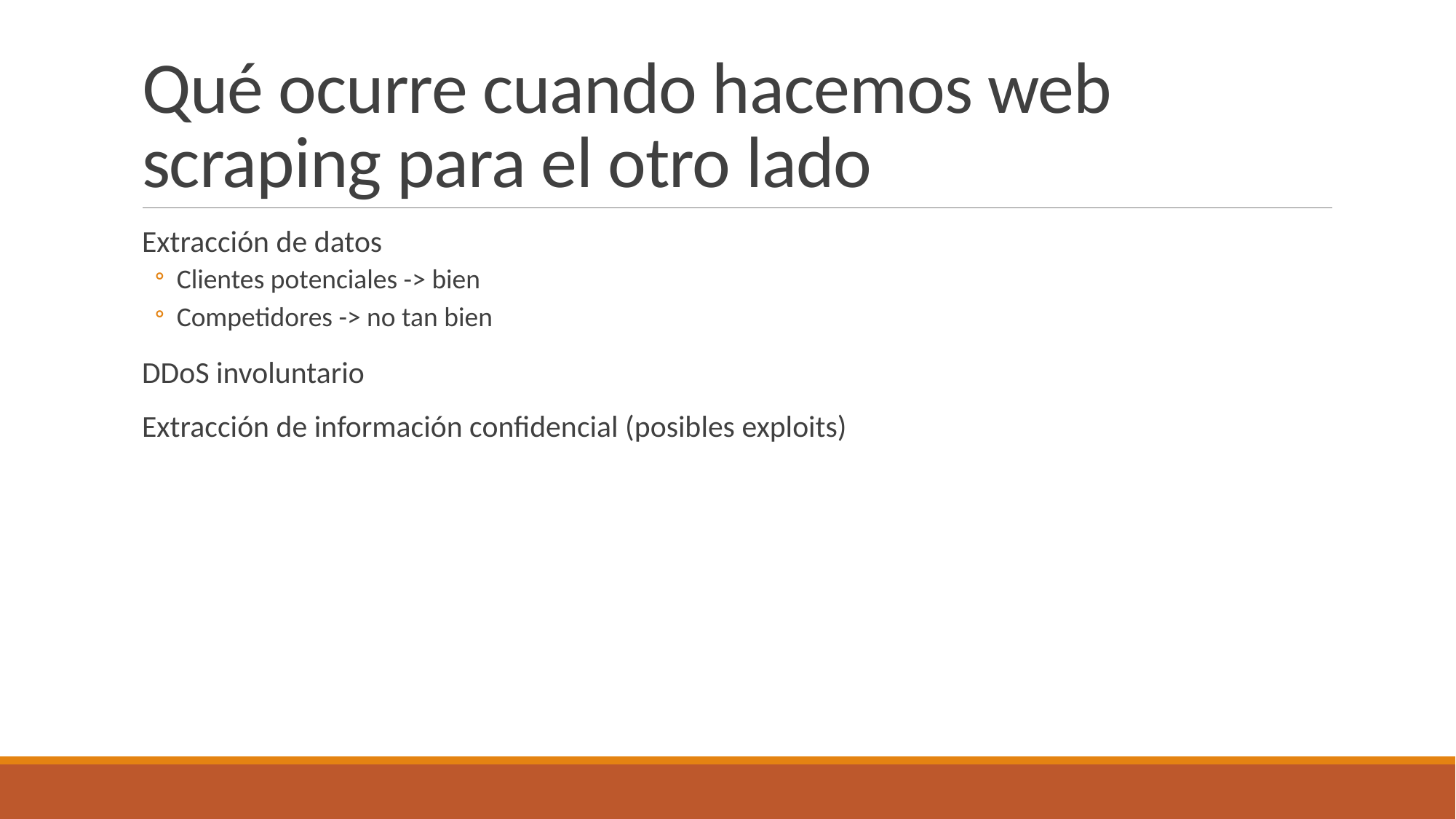

# Qué ocurre cuando hacemos web scraping para el otro lado
Extracción de datos
Clientes potenciales -> bien
Competidores -> no tan bien
DDoS involuntario
Extracción de información confidencial (posibles exploits)